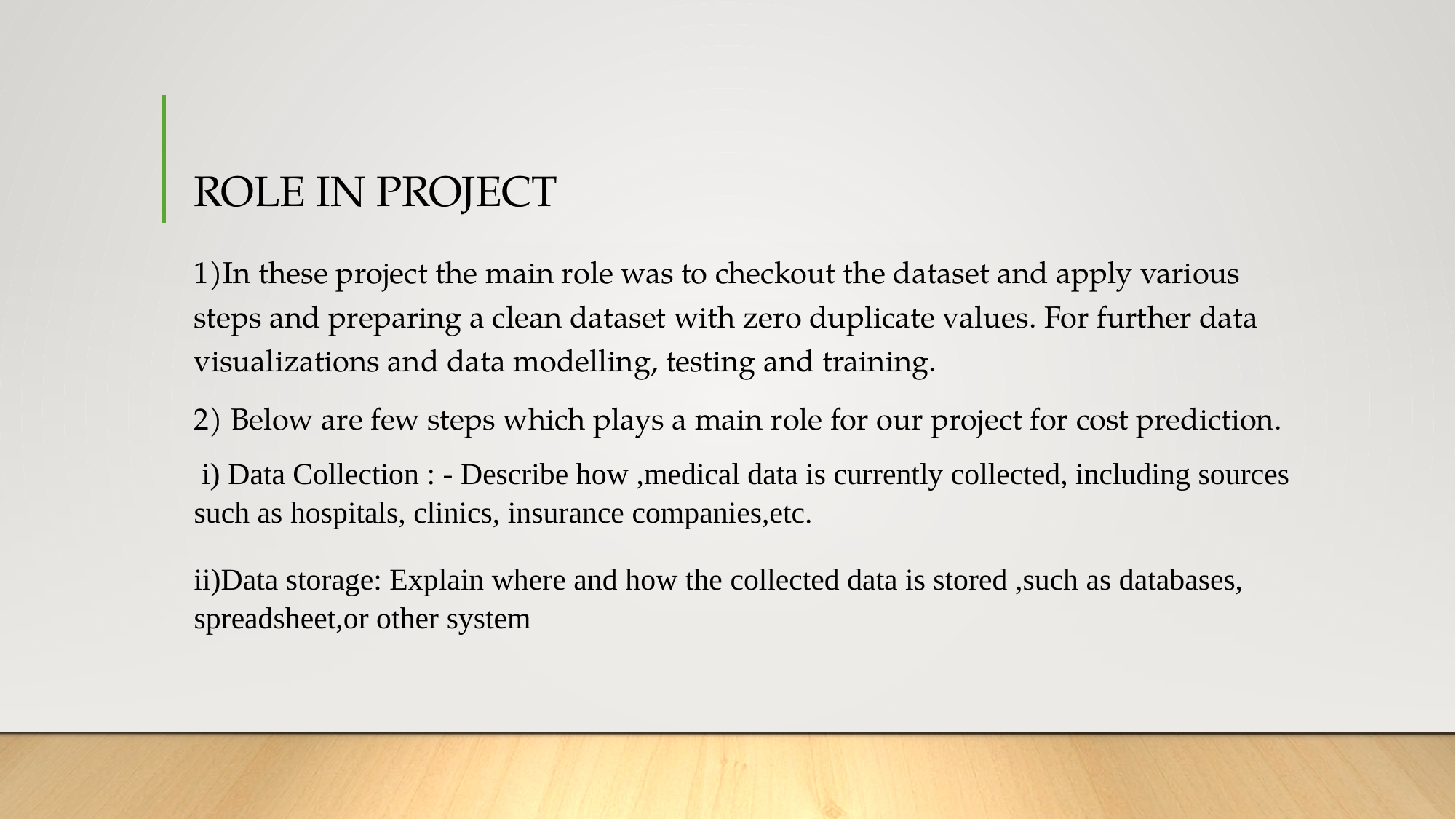

# ROLE IN PROJECT
1)In these project the main role was to checkout the dataset and apply various steps and preparing a clean dataset with zero duplicate values. For further data visualizations and data modelling, testing and training.
2) Below are few steps which plays a main role for our project for cost prediction.
 i) Data Collection : - Describe how ,medical data is currently collected, including sources such as hospitals, clinics, insurance companies,etc.
ii)Data storage: Explain where and how the collected data is stored ,such as databases, spreadsheet,or other system